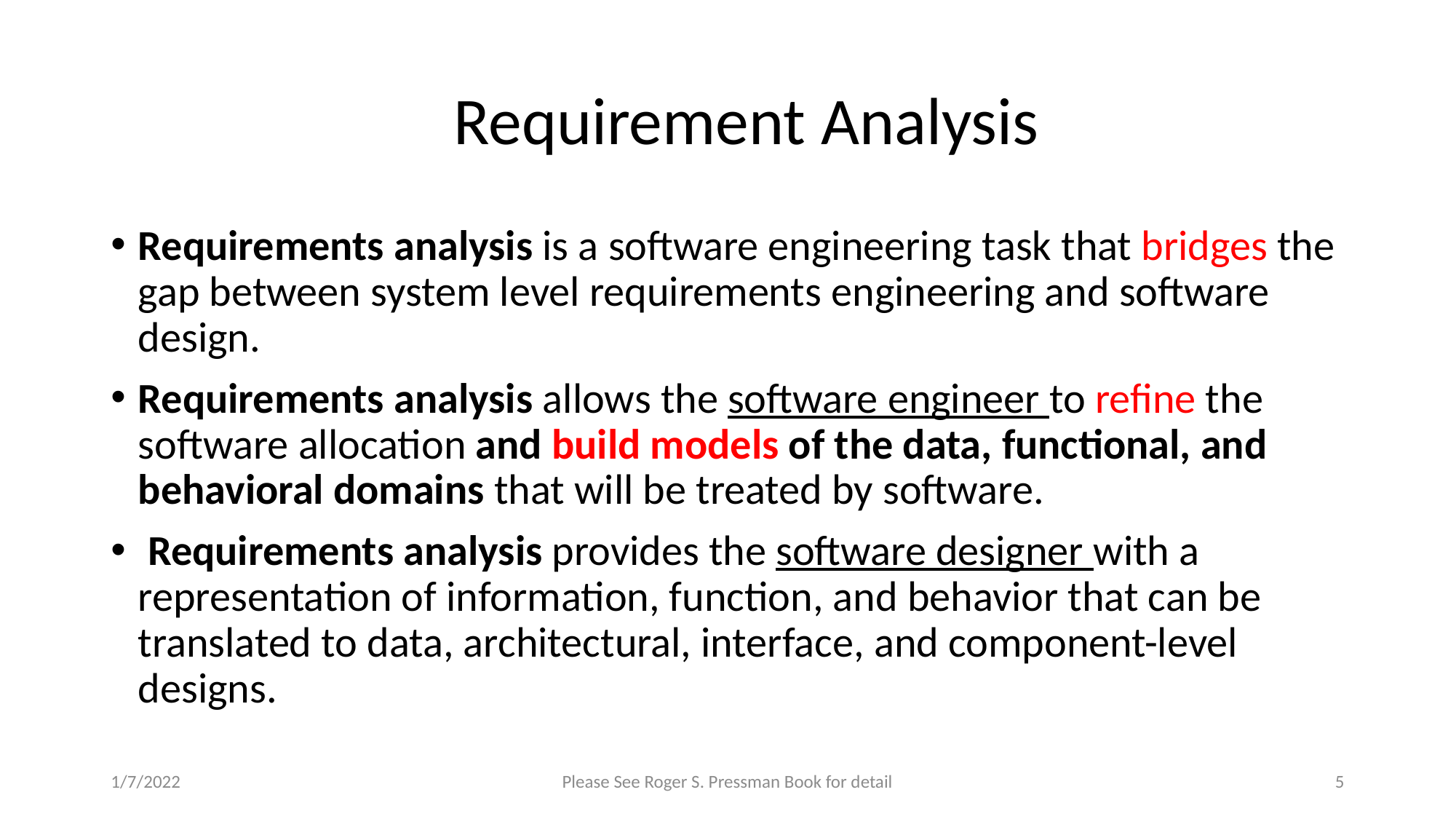

# Requirement Analysis
Requirements analysis is a software engineering task that bridges the gap between system level requirements engineering and software design.
Requirements analysis allows the software engineer to refine the software allocation and build models of the data, functional, and behavioral domains that will be treated by software.
 Requirements analysis provides the software designer with a representation of information, function, and behavior that can be translated to data, architectural, interface, and component-level designs.
1/7/2022
Please See Roger S. Pressman Book for detail
5